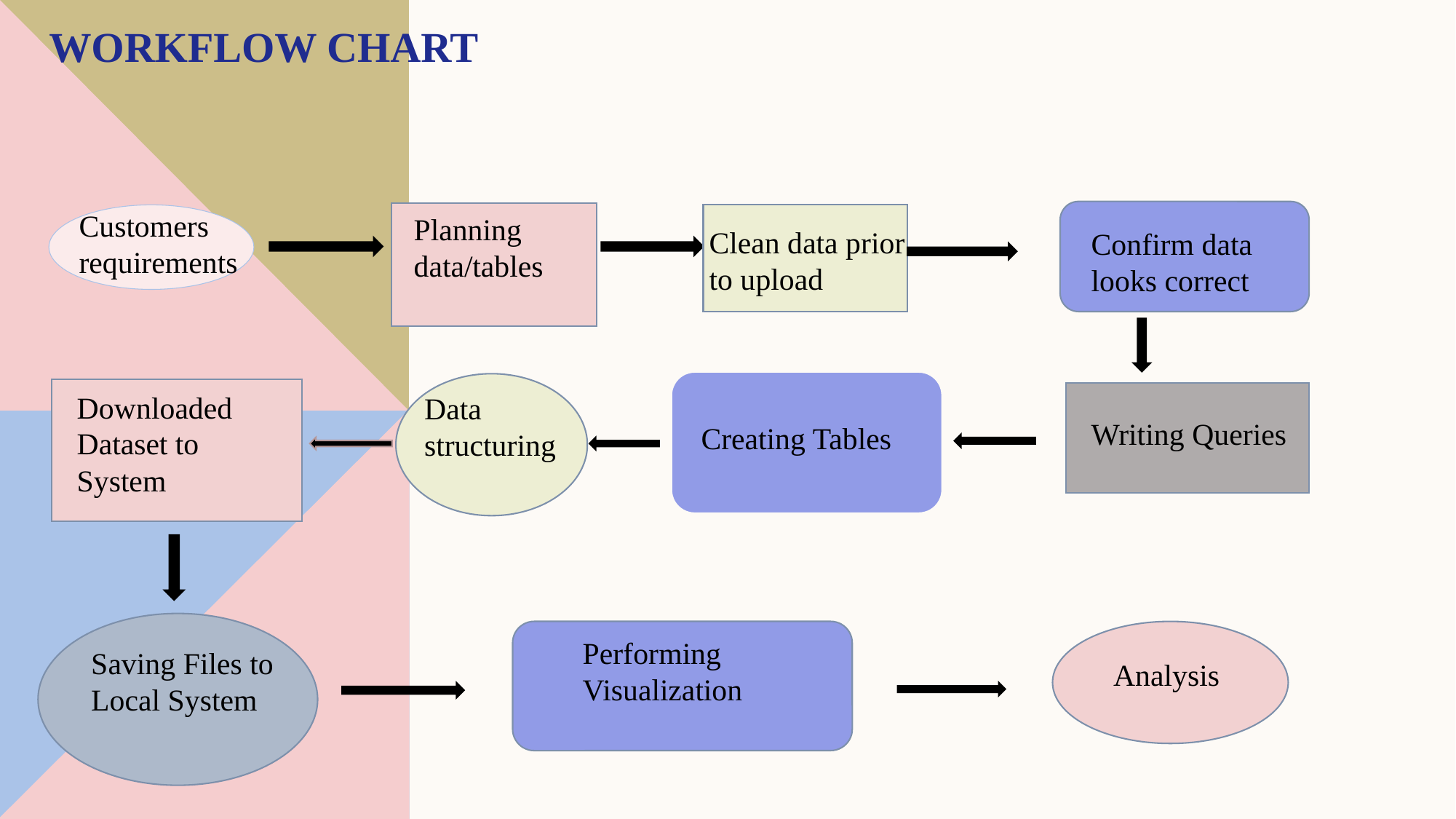

# Workflow Chart
Customers requirements

Planning data/tables

Clean data prior to upload
Confirm data looks correct

Downloaded Dataset to System

Data structuring
Writing Queries
Creating Tables

Performing Visualization
Saving Files to Local System
Analysis